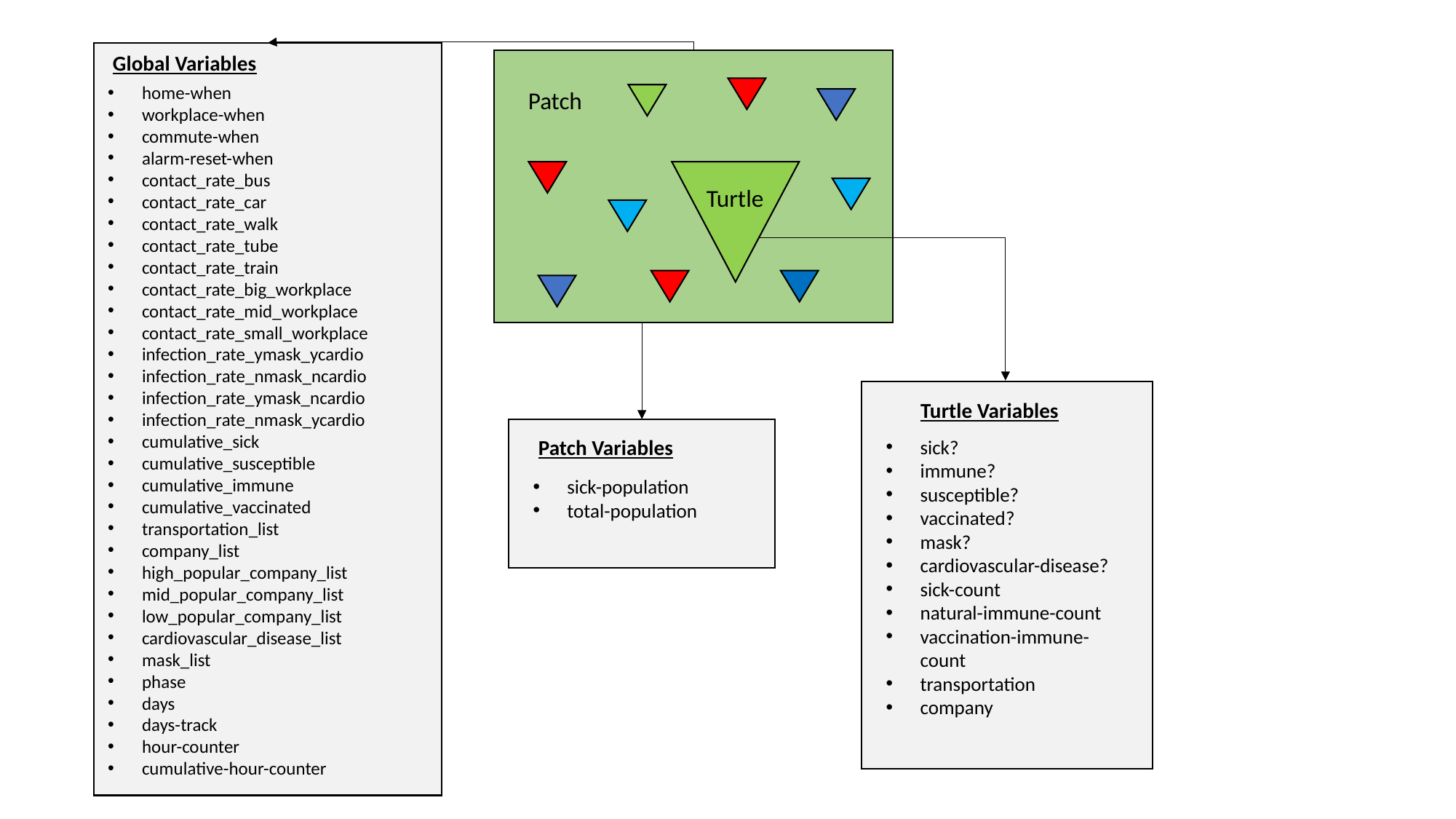

Global Variables

Patch

Turtle

home-when
workplace-when
commute-when
alarm-reset-when
contact_rate_bus
contact_rate_car
contact_rate_walk
contact_rate_tube
contact_rate_train
contact_rate_big_workplace
contact_rate_mid_workplace
contact_rate_small_workplace
infection_rate_ymask_ycardio
infection_rate_nmask_ncardio
infection_rate_ymask_ncardio
infection_rate_nmask_ycardio
cumulative_sick
cumulative_susceptible
cumulative_immune
cumulative_vaccinated
transportation_list
company_list
high_popular_company_list
mid_popular_company_list
low_popular_company_list
cardiovascular_disease_list
mask_list
phase
days
days-track
hour-counter
cumulative-hour-counter

Turtle Variables

Patch Variables
sick?
immune?
susceptible?
vaccinated?
mask?
cardiovascular-disease?
sick-count
natural-immune-count
vaccination-immune-count
transportation
company

sick-population
total-population